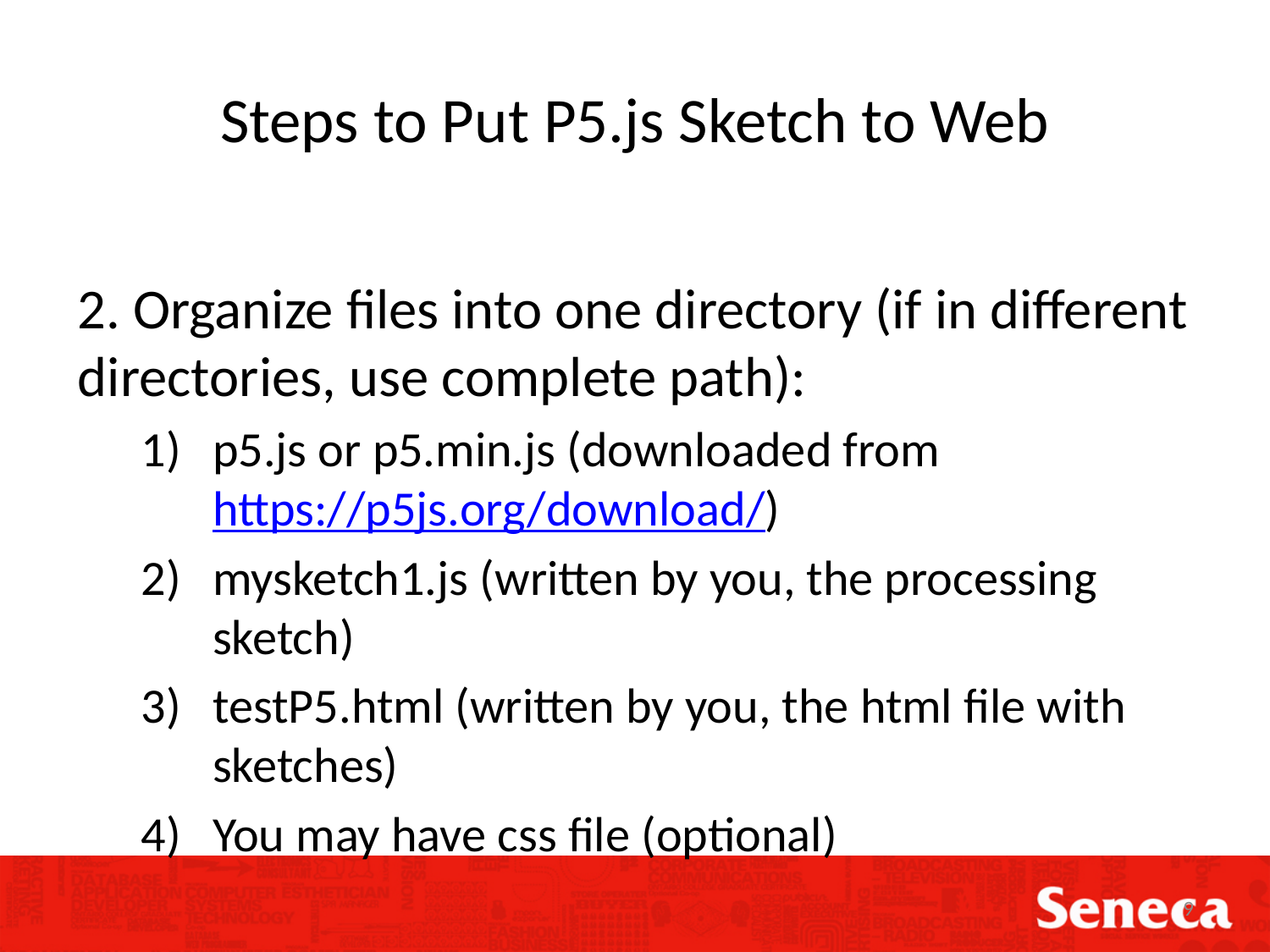

# Steps to Put P5.js Sketch to Web
2. Organize files into one directory (if in different directories, use complete path):
p5.js or p5.min.js (downloaded from https://p5js.org/download/)
mysketch1.js (written by you, the processing sketch)
testP5.html (written by you, the html file with sketches)
You may have css file (optional)
9